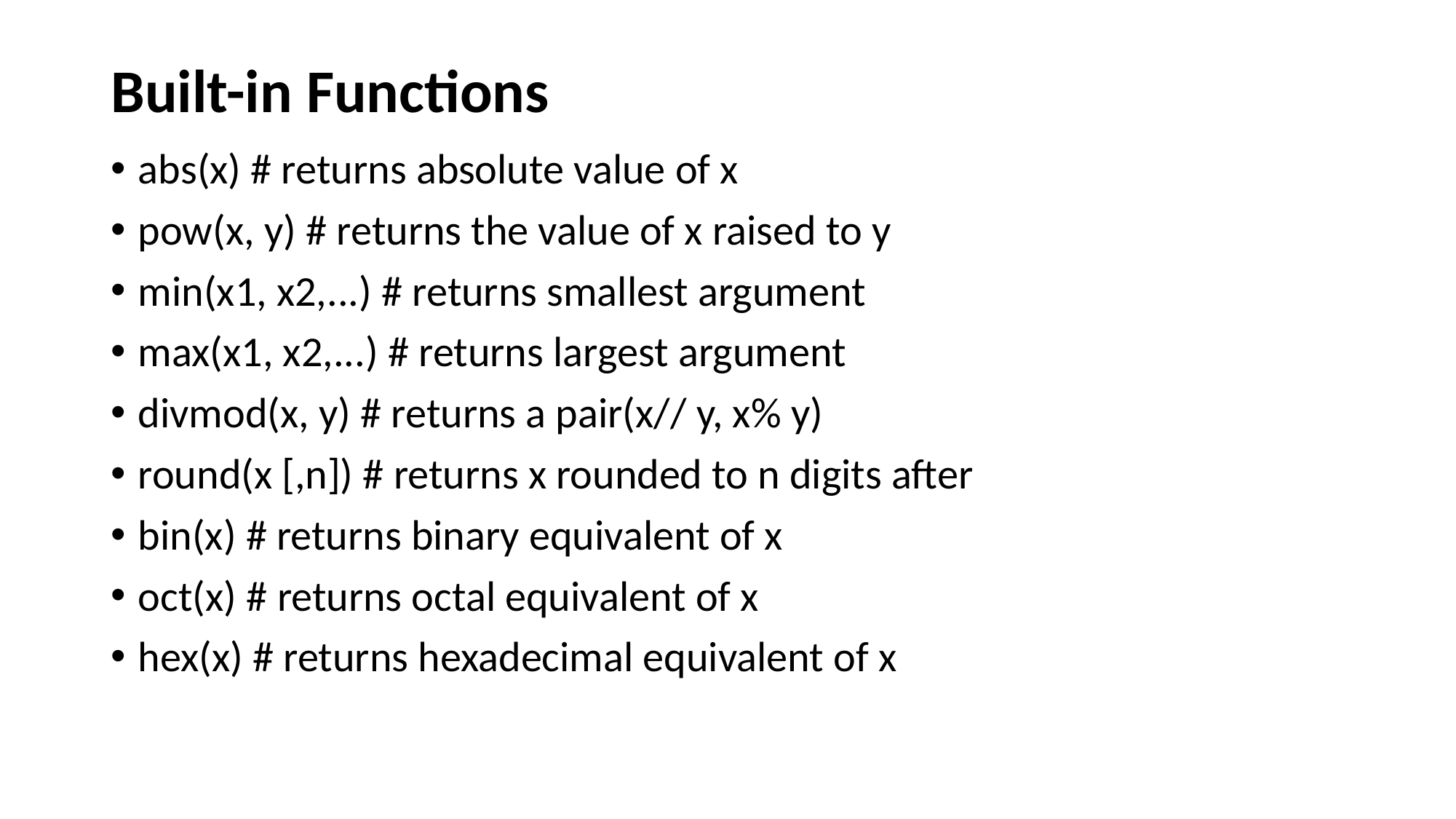

# Built-in Functions
abs(x) # returns absolute value of x
pow(x, y) # returns the value of x raised to y
min(x1, x2,...) # returns smallest argument
max(x1, x2,...) # returns largest argument
divmod(x, y) # returns a pair(x// y, x% y)
round(x [,n]) # returns x rounded to n digits after
bin(x) # returns binary equivalent of x
oct(x) # returns octal equivalent of x
hex(x) # returns hexadecimal equivalent of x